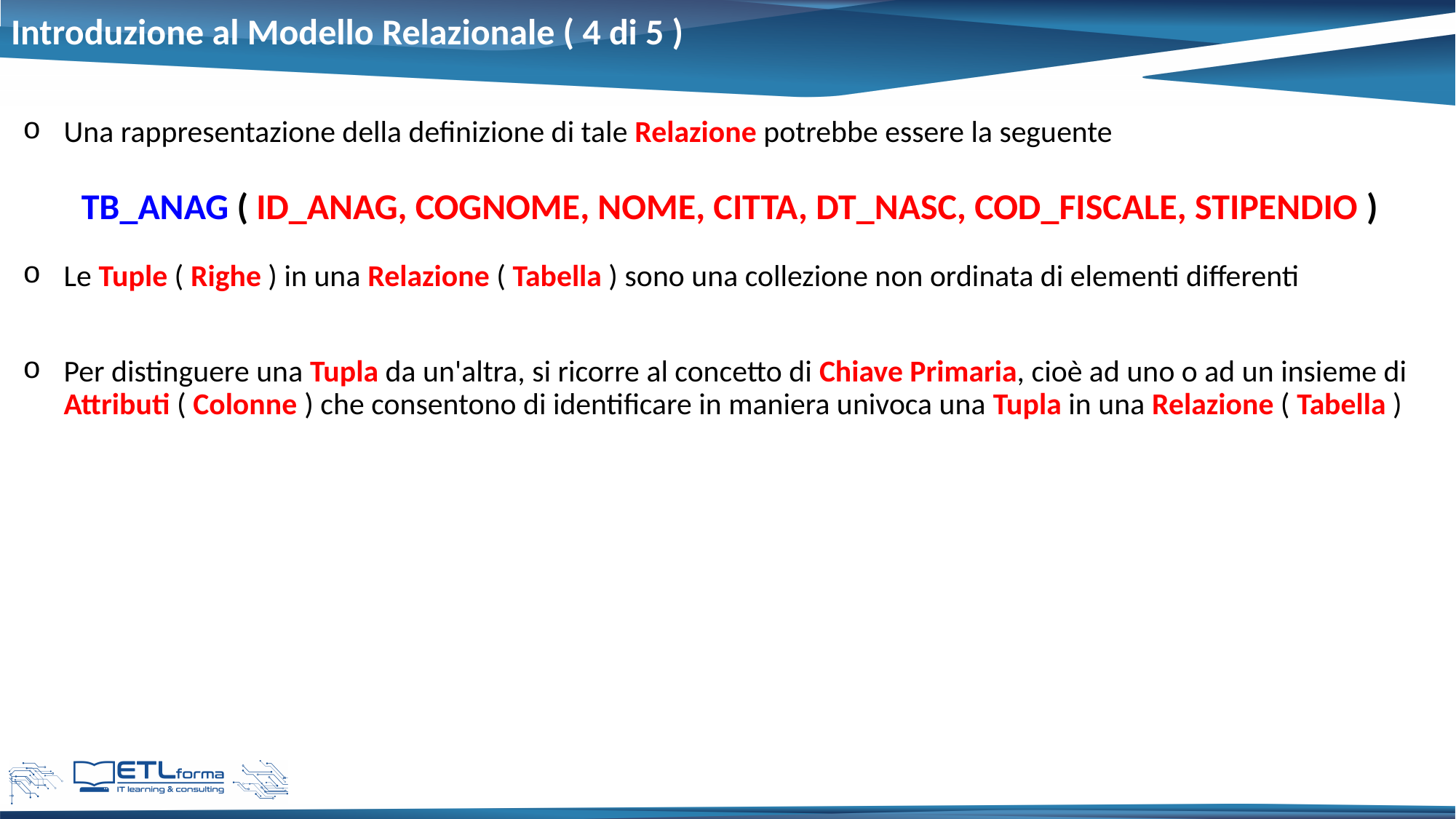

# Introduzione al Modello Relazionale ( 4 di 5 )
Una rappresentazione della definizione di tale Relazione potrebbe essere la seguente

Le Tuple ( Righe ) in una Relazione ( Tabella ) sono una collezione non ordinata di elementi differenti

Per distinguere una Tupla da un'altra, si ricorre al concetto di Chiave Primaria, cioè ad uno o ad un insieme di Attributi ( Colonne ) che consentono di identificare in maniera univoca una Tupla in una Relazione ( Tabella )
TB_ANAG ( ID_ANAG, COGNOME, NOME, CITTA, DT_NASC, COD_FISCALE, STIPENDIO )